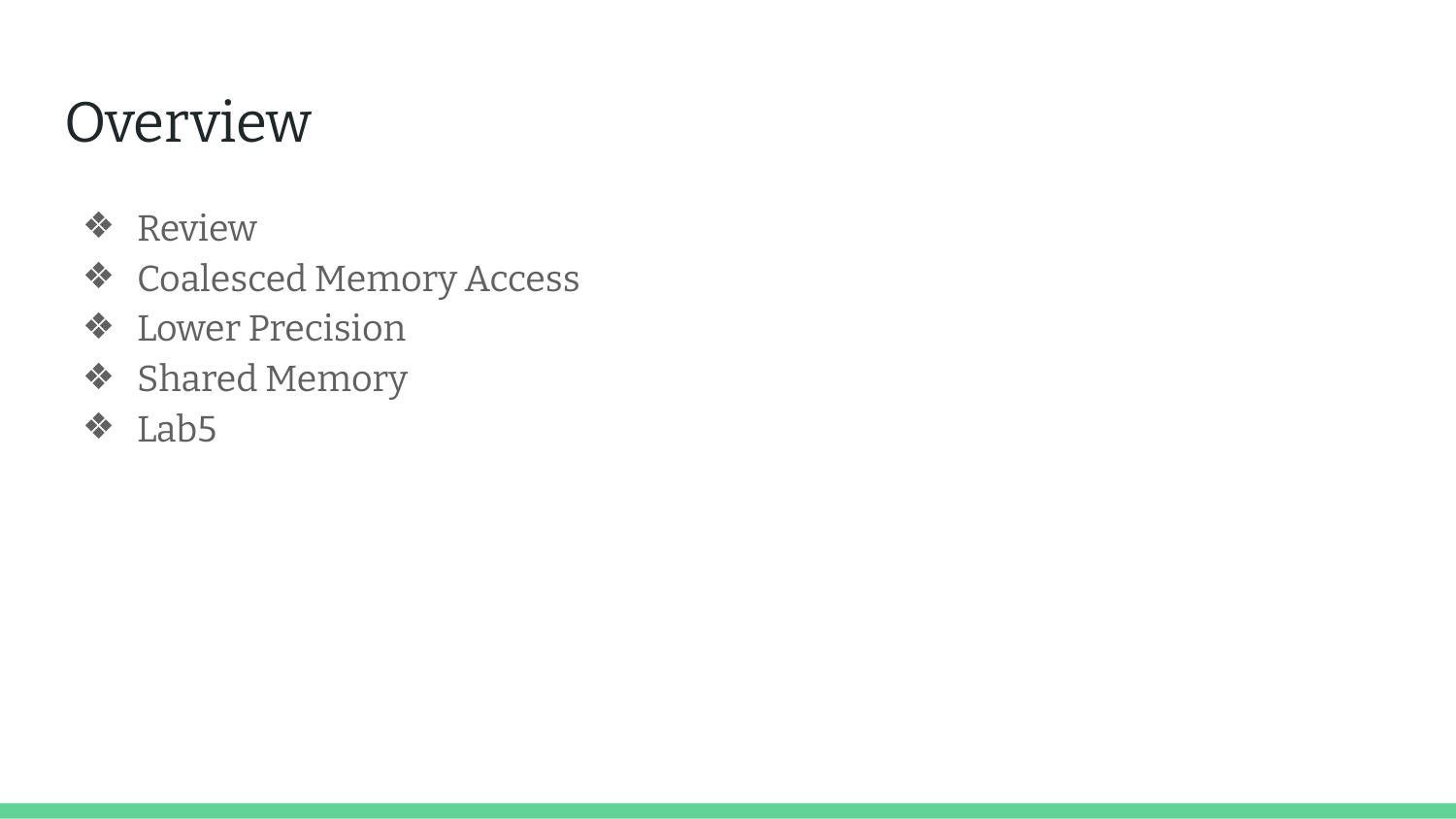

# Overview
Review
Coalesced Memory Access
Lower Precision
Shared Memory
Lab5